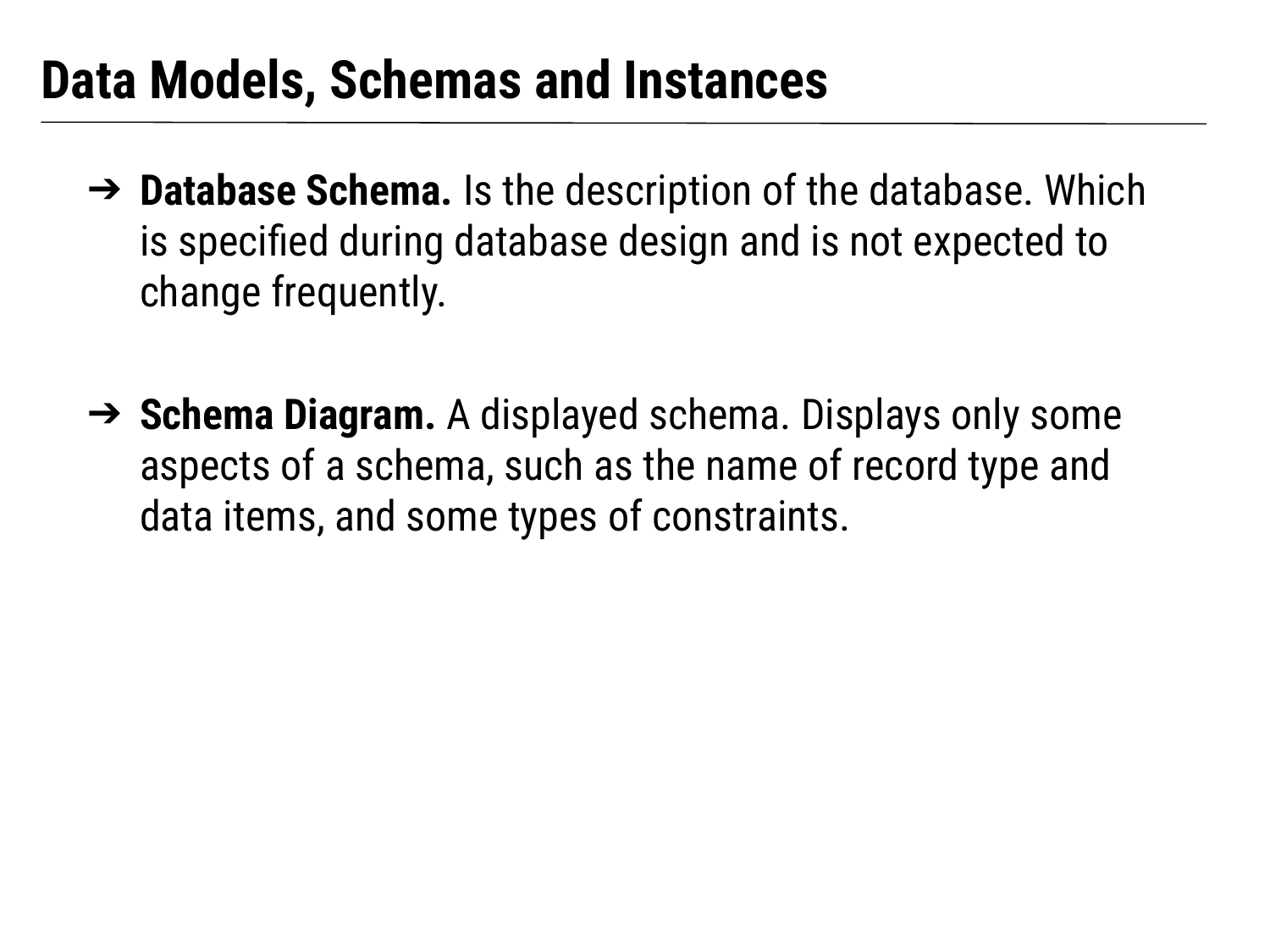

# Data Models, Schemas and Instances
Database Schema. Is the description of the database. Which is specified during database design and is not expected to change frequently.

Schema Diagram. A displayed schema. Displays only some aspects of a schema, such as the name of record type and data items, and some types of constraints.